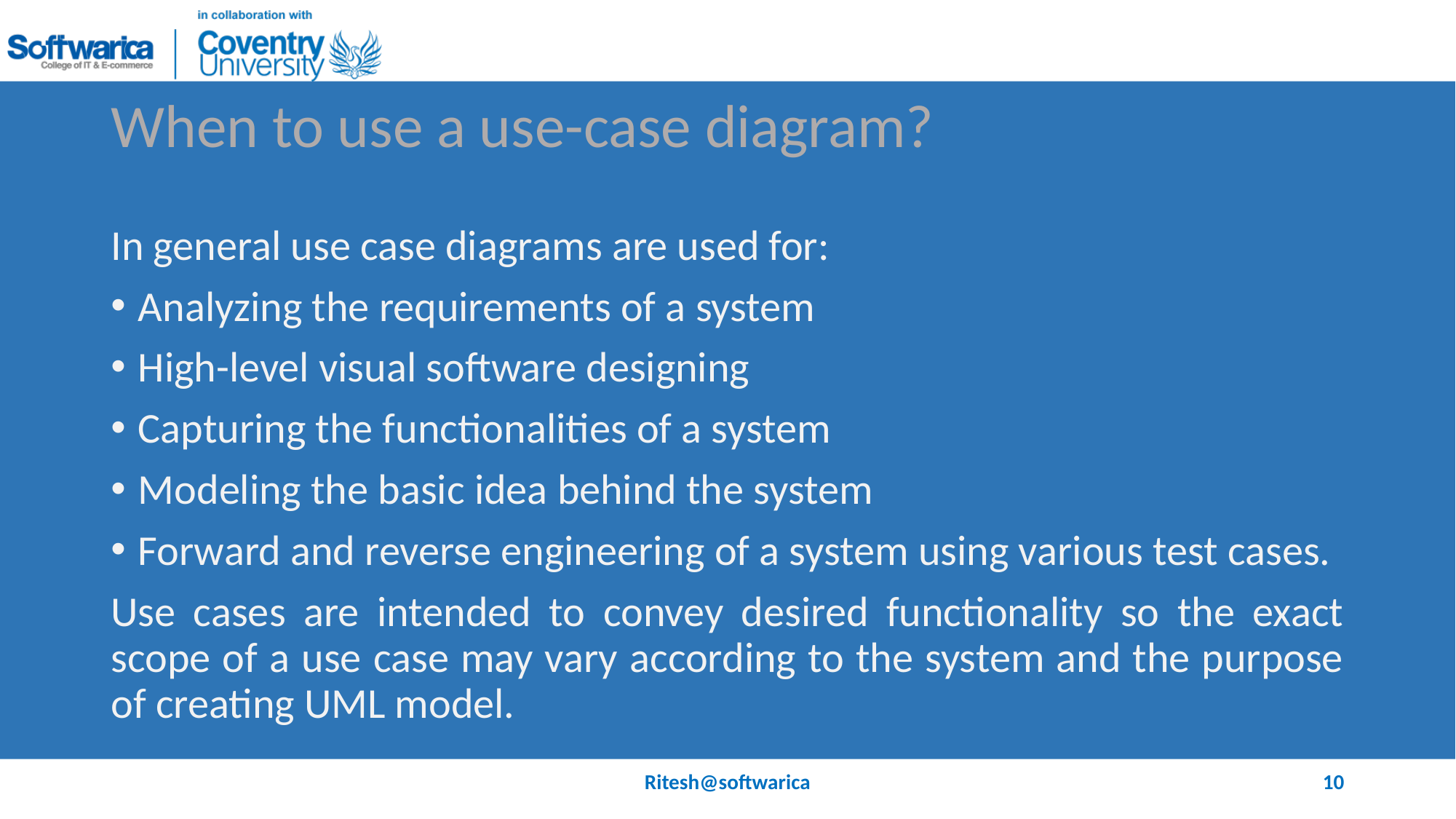

# When to use a use-case diagram?
In general use case diagrams are used for:
Analyzing the requirements of a system
High-level visual software designing
Capturing the functionalities of a system
Modeling the basic idea behind the system
Forward and reverse engineering of a system using various test cases.
Use cases are intended to convey desired functionality so the exact scope of a use case may vary according to the system and the purpose of creating UML model.

Ritesh@softwarica
10